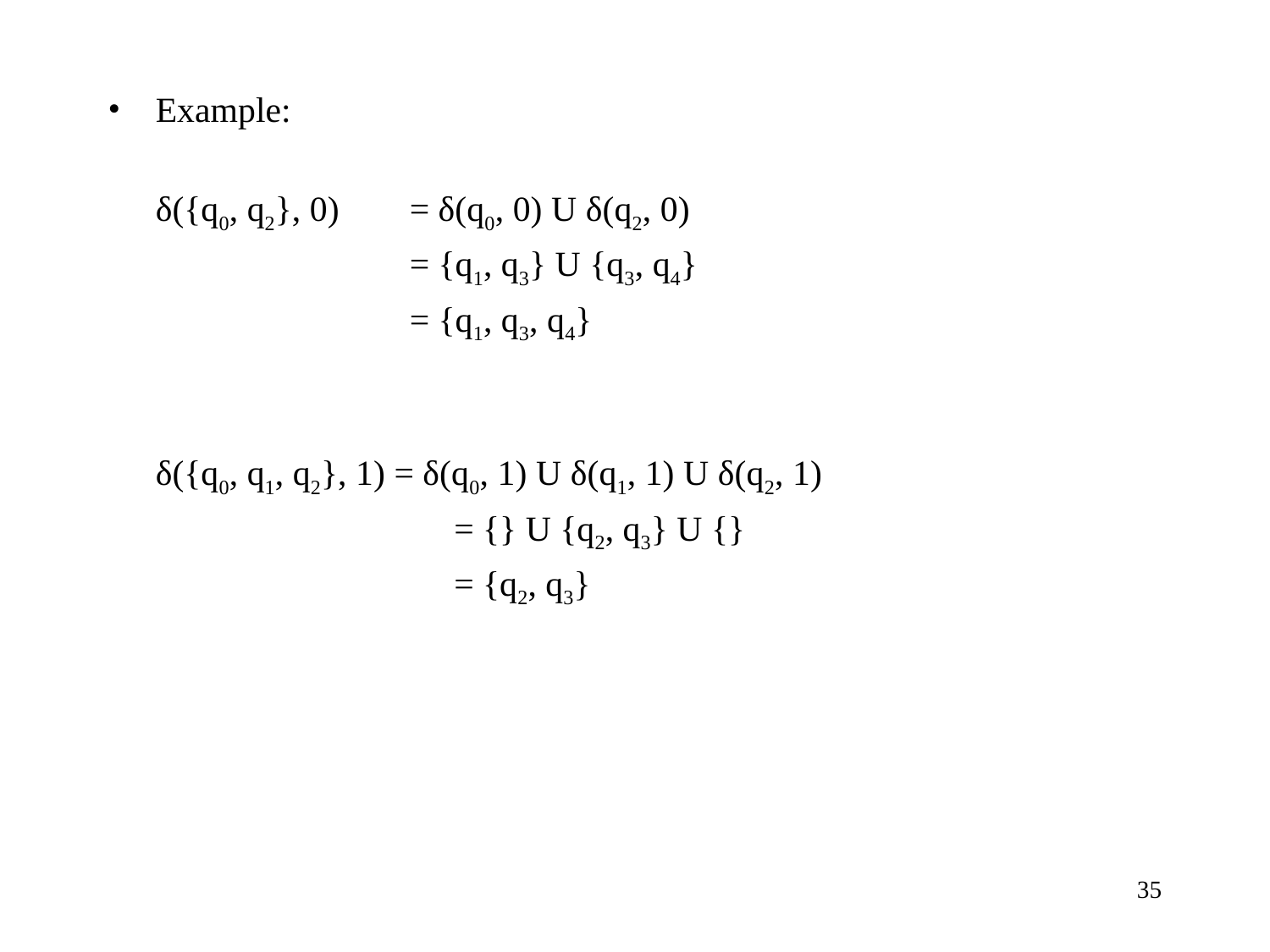

Example:

	δ({q0, q2}, 0)	= δ(q0, 0) U δ(q2, 0)
			= {q1, q3} U {q3, q4}
			= {q1, q3, q4}

	δ({q0, q1, q2}, 1) = δ(q0, 1) U δ(q1, 1) U δ(q2, 1)
			     = {} U {q2, q3} U {}
			     = {q2, q3}

35